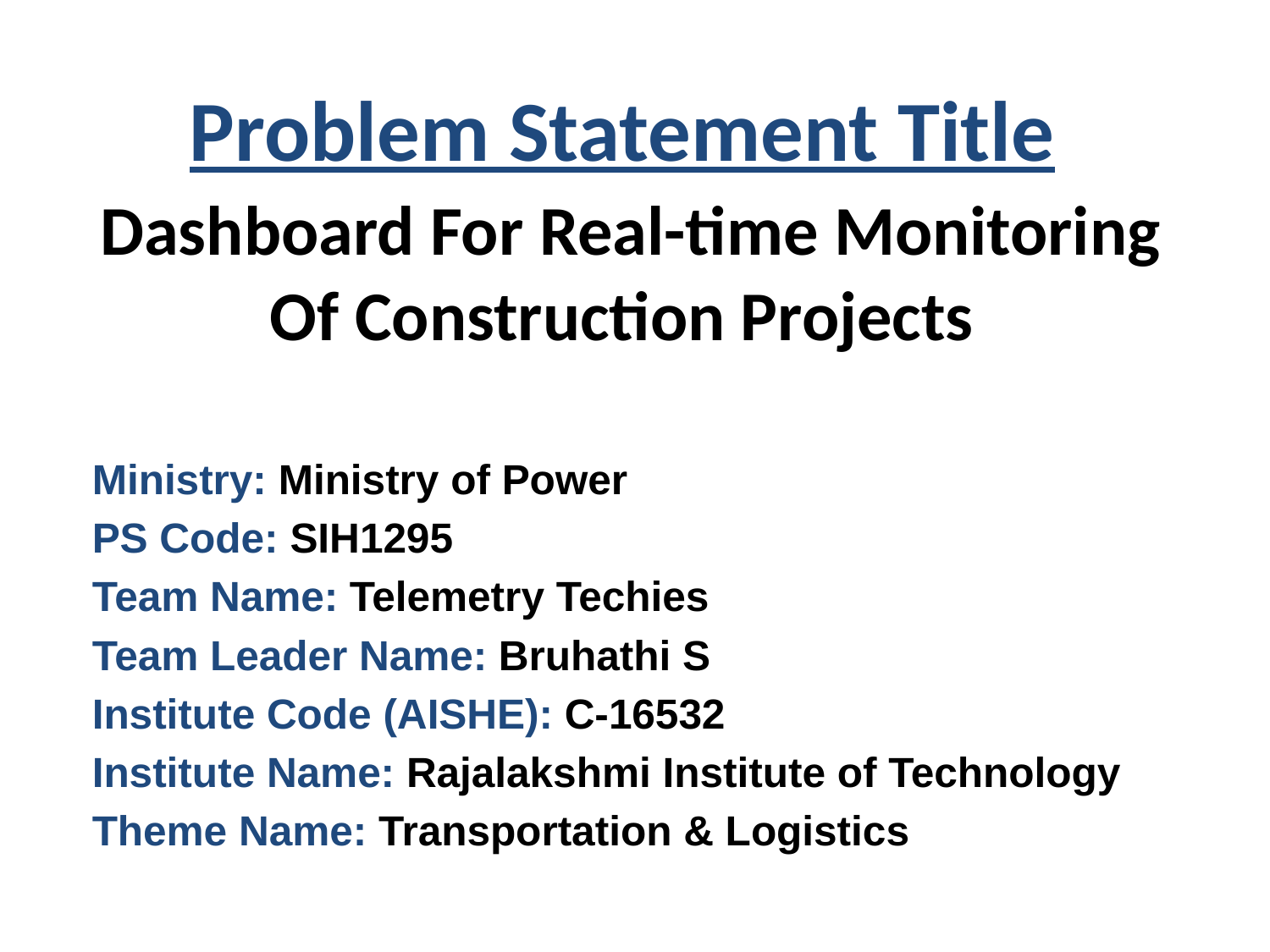

# Problem Statement Title Dashboard For Real-time Monitoring Of Construction Projects
Ministry: Ministry of Power
PS Code: SIH1295
Team Name: Telemetry Techies
Team Leader Name: Bruhathi S
Institute Code (AISHE): C-16532
Institute Name: Rajalakshmi Institute of Technology
Theme Name: Transportation & Logistics